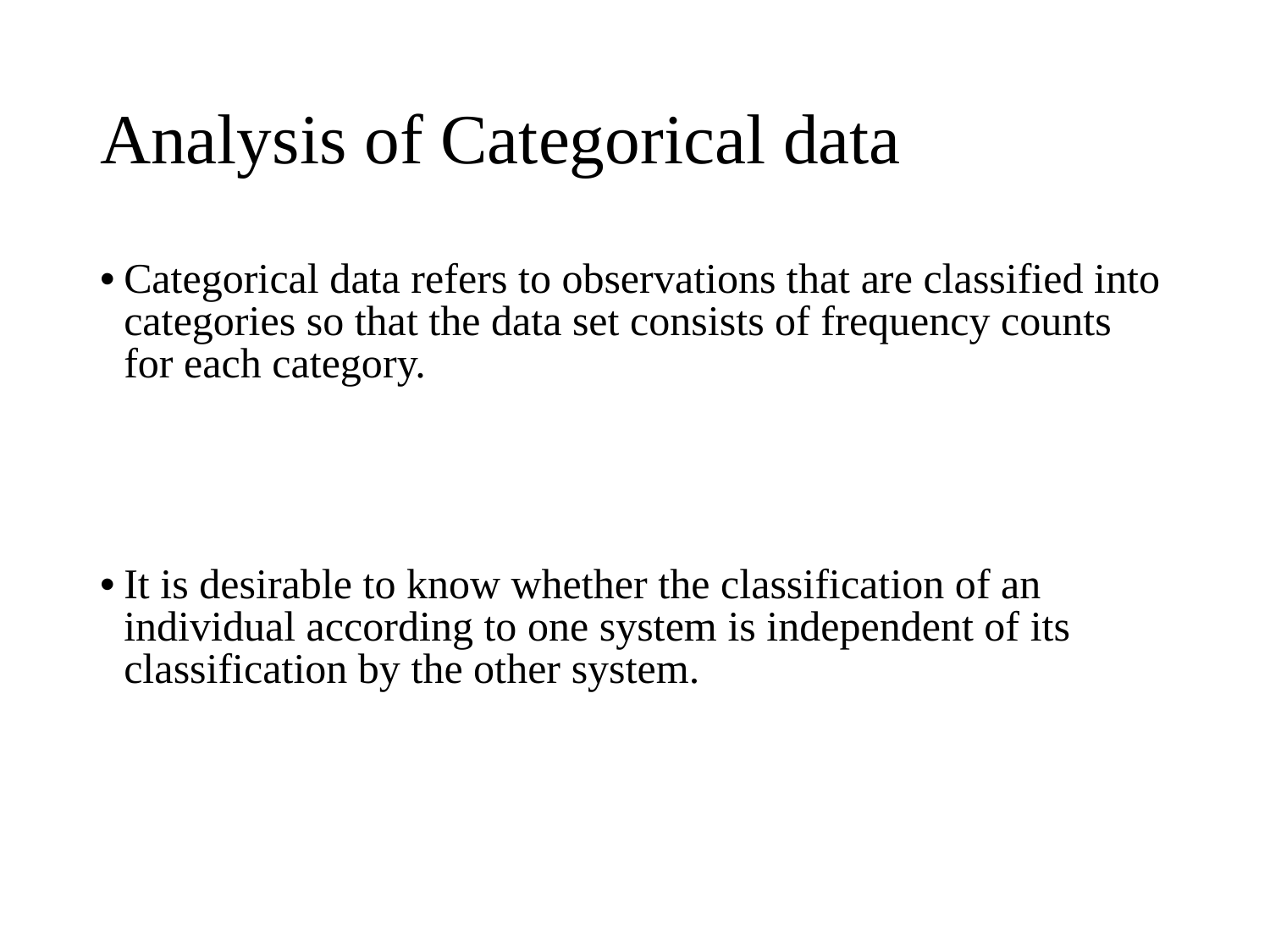

Analysis of Categorical data
Categorical data refers to observations that are classified into categories so that the data set consists of frequency counts for each category.

It is desirable to know whether the classification of an individual according to one system is independent of its classification by the other system.